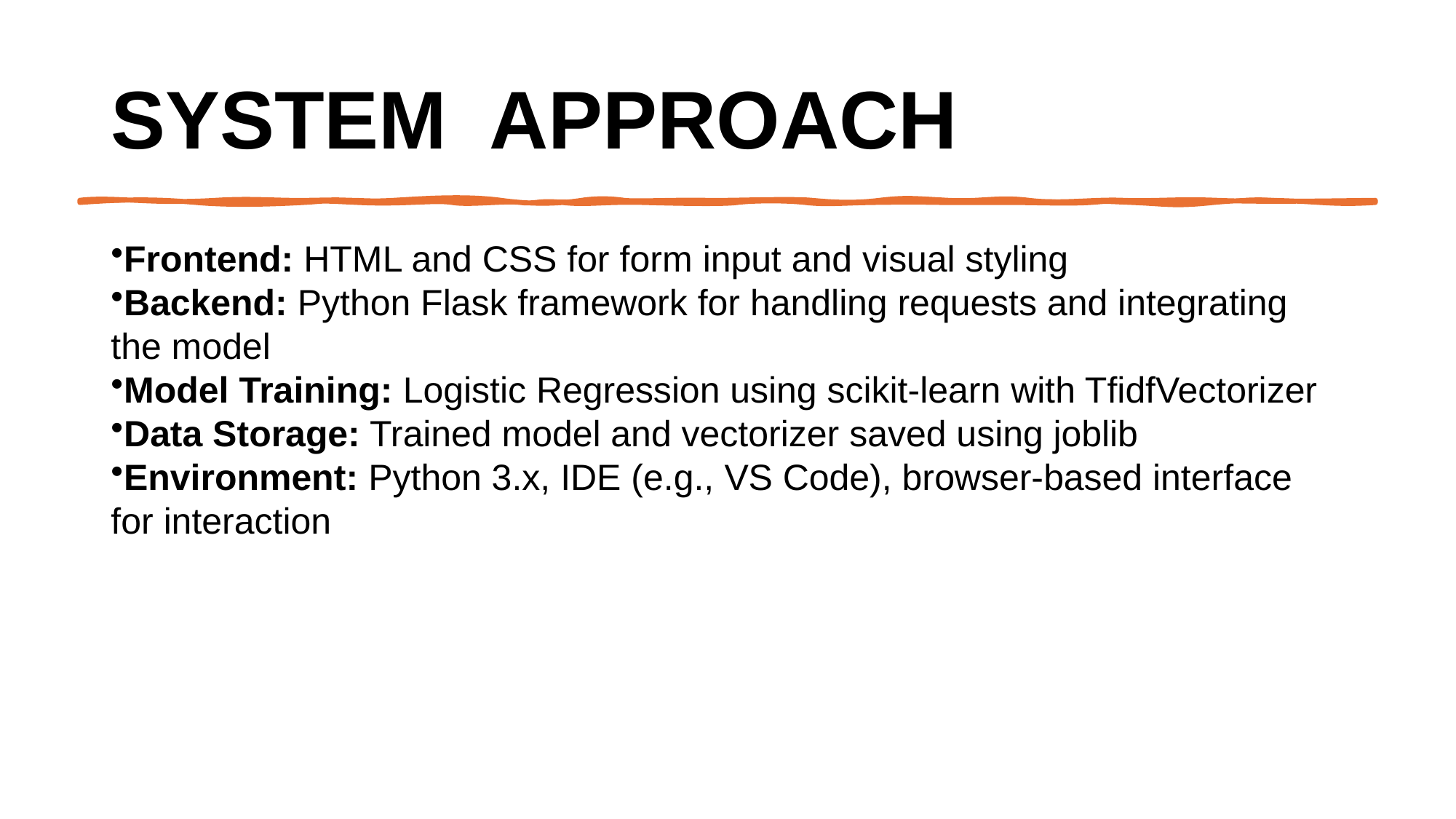

# System  Approach

Frontend: HTML and CSS for form input and visual styling
Backend: Python Flask framework for handling requests and integrating the model
Model Training: Logistic Regression using scikit-learn with TfidfVectorizer
Data Storage: Trained model and vectorizer saved using joblib
Environment: Python 3.x, IDE (e.g., VS Code), browser-based interface for interaction